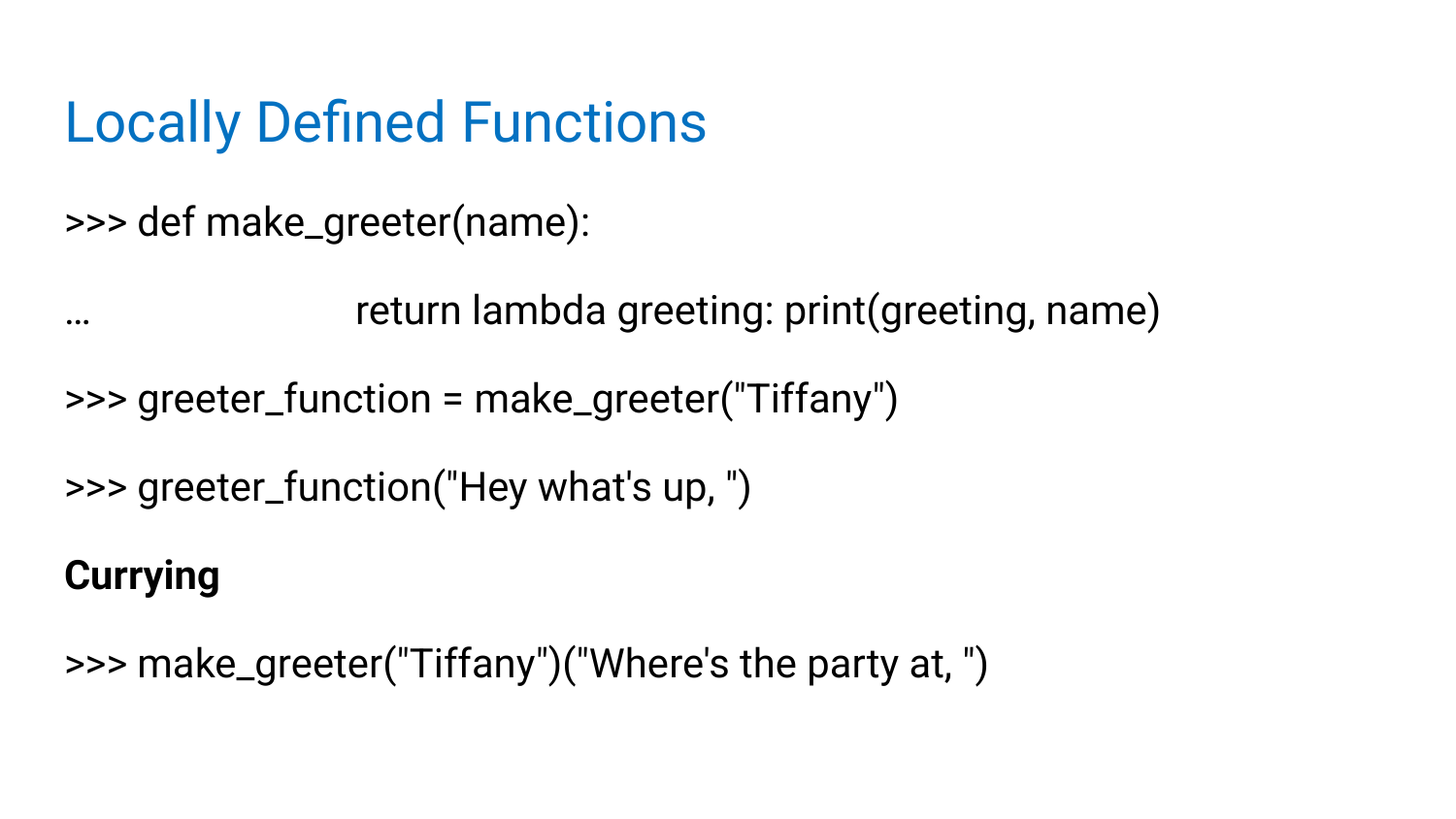

# Locally Defined Functions
>>> def make_greeter(name):
…		return lambda greeting: print(greeting, name)
>>> greeter_function = make_greeter("Tiffany")
>>> greeter_function("Hey what's up, ")
Currying
>>> make_greeter("Tiffany")("Where's the party at, ")